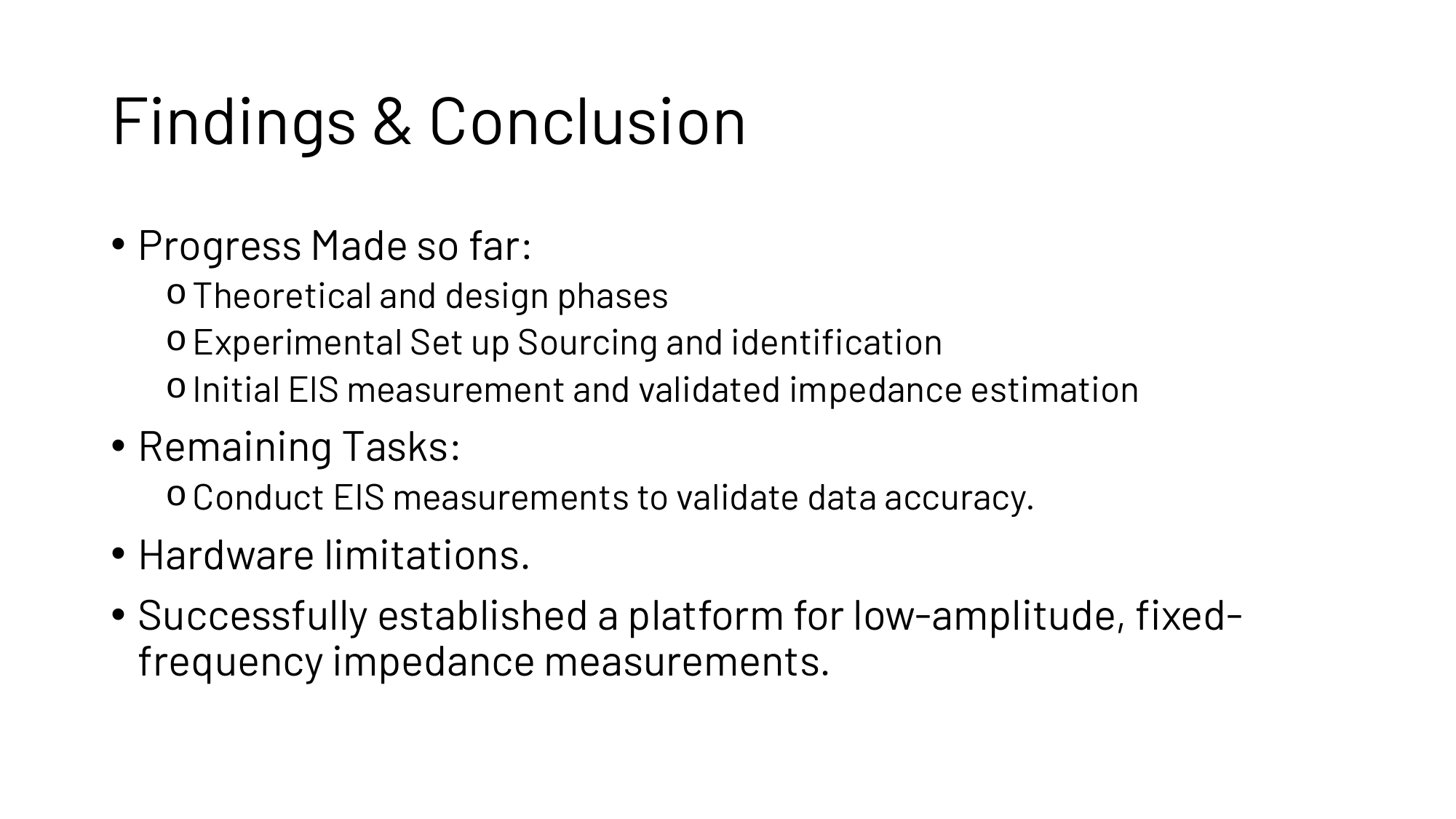

# Findings & Conclusion
Progress Made so far:
Theoretical and design phases
Experimental Set up Sourcing and identification
Initial ElS measurement and validated impedance estimation
Remaining Tasks:
Conduct EIS measurements to validate data accuracy.
Hardware limitations.
Successfully established a platform for low-amplitude, fixed-frequency impedance measurements.